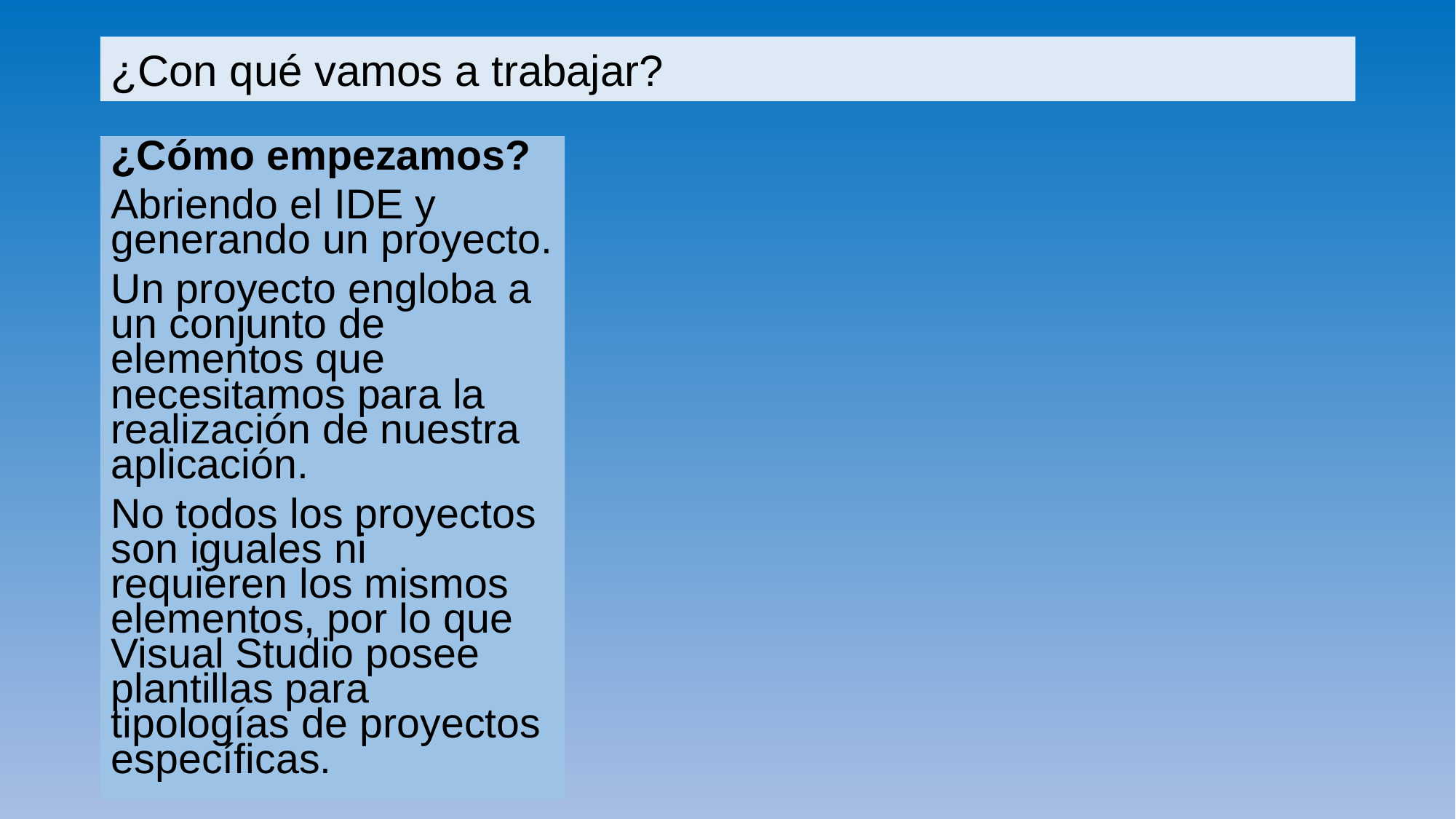

# ¿Con qué vamos a trabajar?
¿Cómo empezamos?
Abriendo el IDE y generando un proyecto.
Un proyecto engloba a un conjunto de elementos que necesitamos para la realización de nuestra aplicación.
No todos los proyectos son iguales ni requieren los mismos elementos, por lo que Visual Studio posee plantillas para tipologías de proyectos específicas.